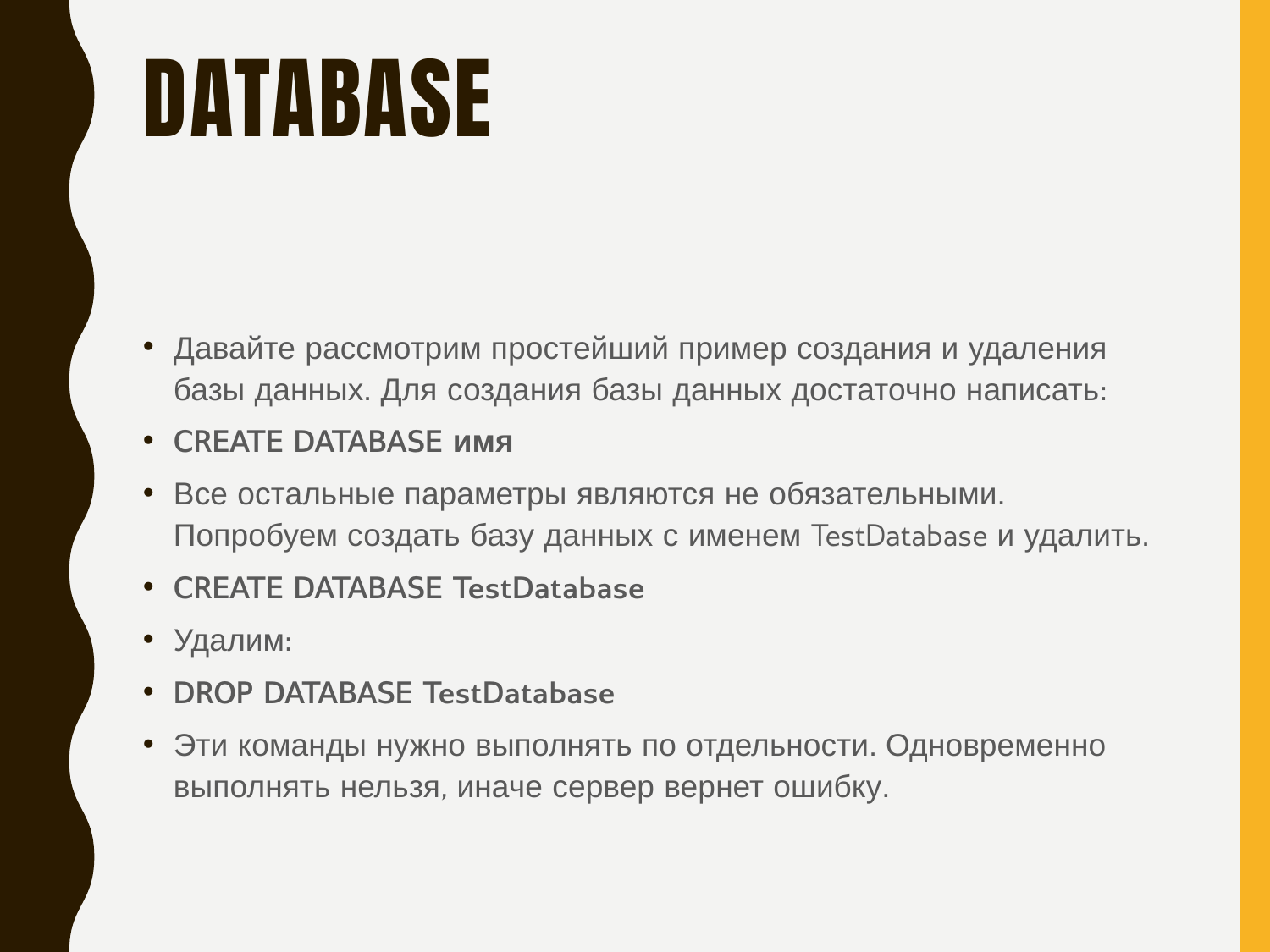

# DATABASE
Давайте рассмотрим простейший пример создания и удаления базы данных. Для создания базы данных достаточно написать:
CREATE DATABASE имя
Все остальные параметры являются не обязательными. Попробуем создать базу данных с именем TestDatabase и удалить.
CREATE DATABASE TestDatabase
Удалим:
DROP DATABASE TestDatabase
Эти команды нужно выполнять по отдельности. Одновременно выполнять нельзя, иначе сервер вернет ошибку.